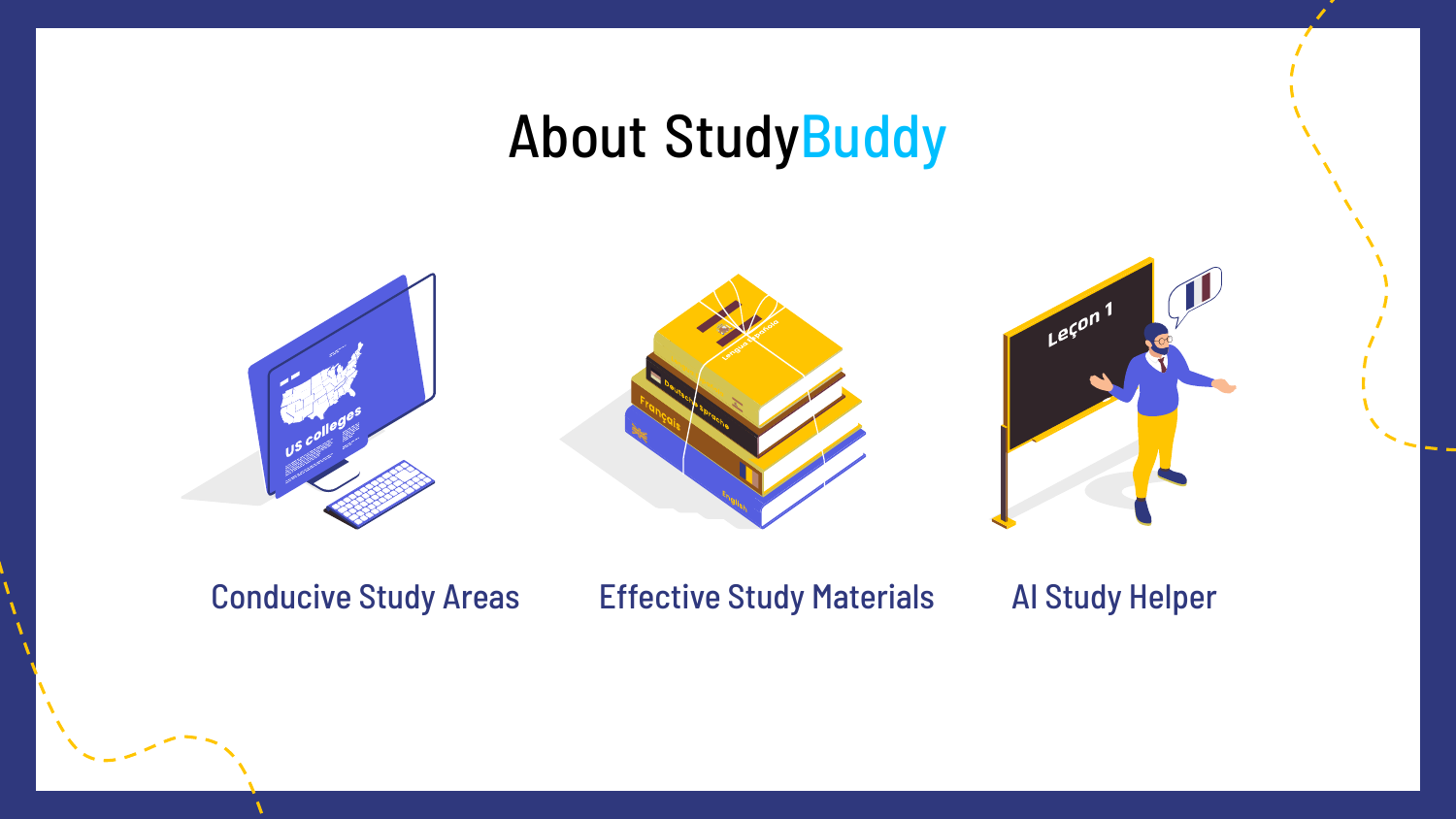

# About StudyBuddy

Effective Study Materials
AI Study Helper
Conducive Study Areas